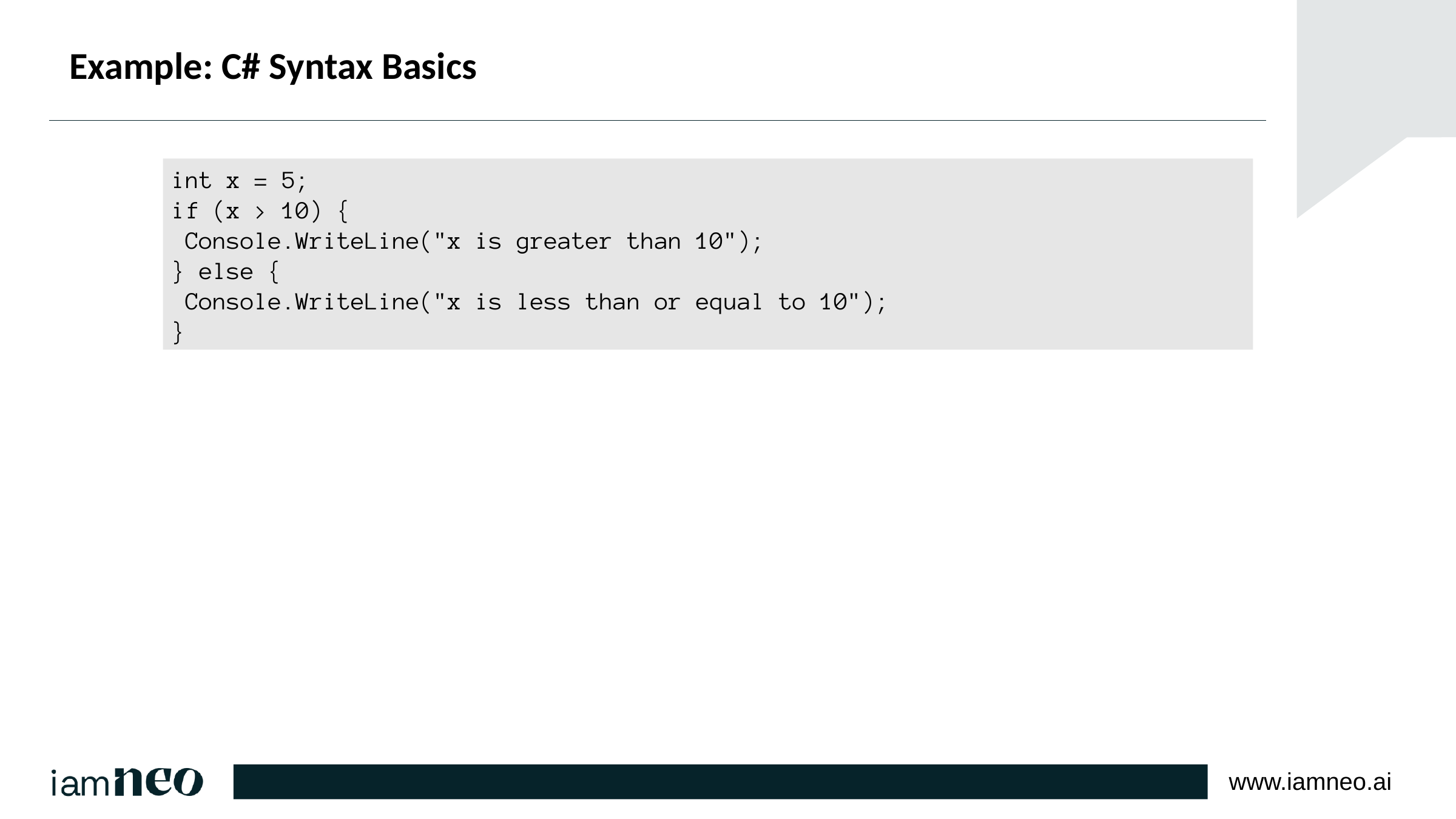

# Example: C# Syntax Basics

int x = 5;
if (x > 10) {
 Console.WriteLine("x is greater than 10");
} else {
 Console.WriteLine("x is less than or equal to 10");
}